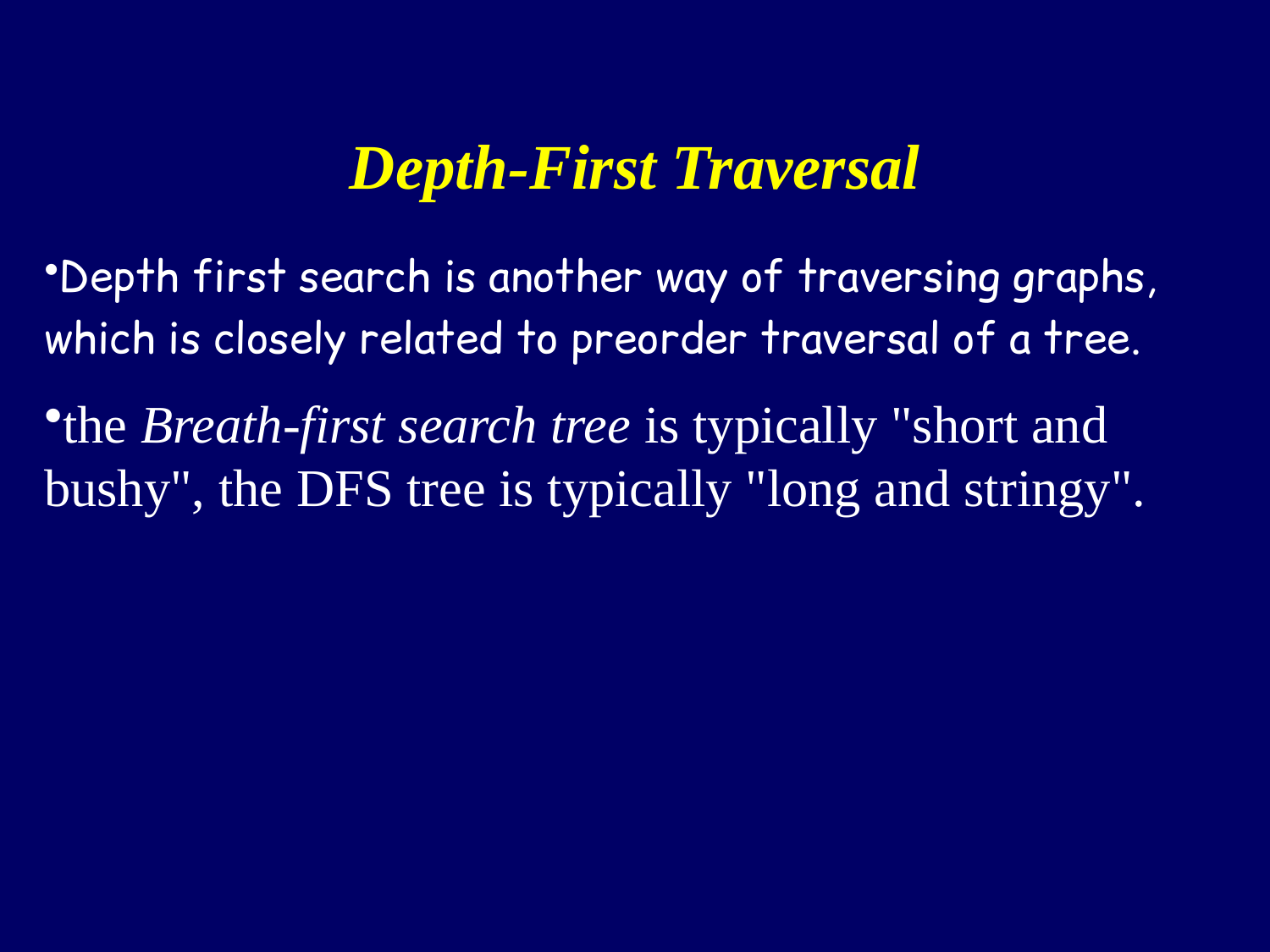

# Depth-First Traversal
Depth first search is another way of traversing graphs, which is closely related to preorder traversal of a tree.
the Breath-first search tree is typically "short and bushy", the DFS tree is typically "long and stringy".